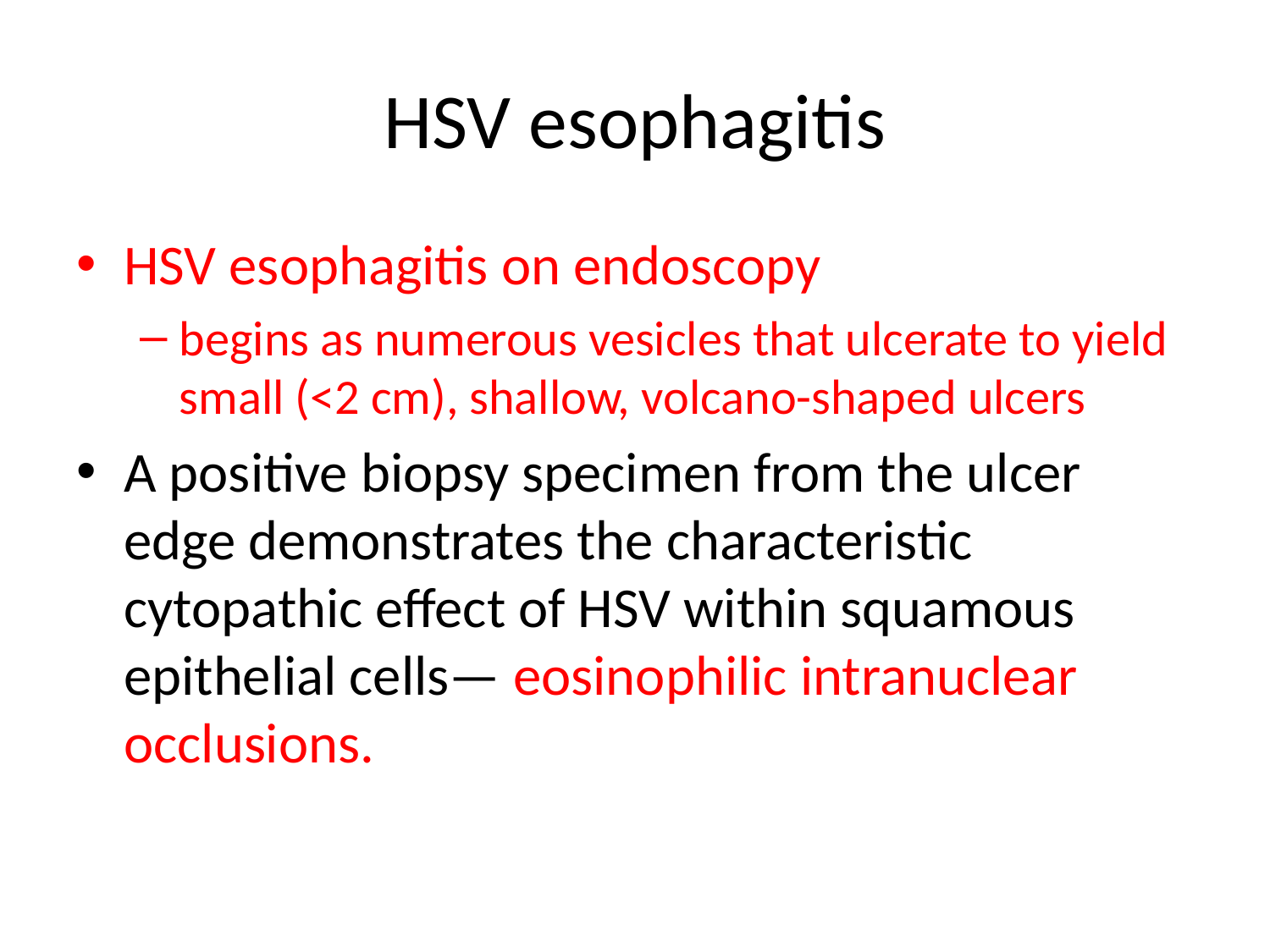

# HSV esophagitis
HSV esophagitis on endoscopy
begins as numerous vesicles that ulcerate to yield small (<2 cm), shallow, volcano-shaped ulcers
A positive biopsy specimen from the ulcer edge demonstrates the characteristic cytopathic effect of HSV within squamous epithelial cells— eosinophilic intranuclear occlusions.